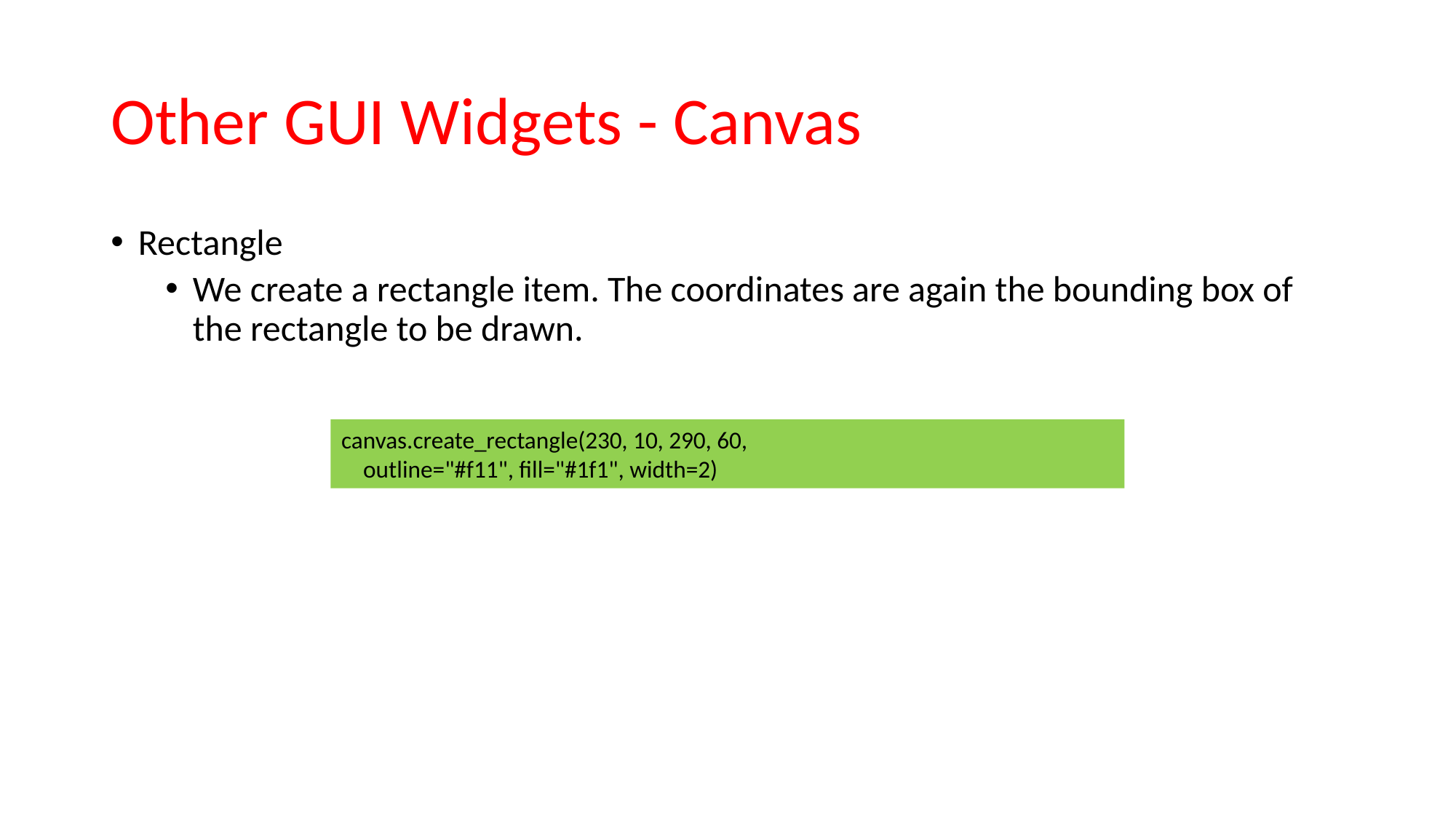

# Other GUI Widgets - Canvas
Rectangle
We create a rectangle item. The coordinates are again the bounding box of the rectangle to be drawn.
canvas.create_rectangle(230, 10, 290, 60,
    outline="#f11", fill="#1f1", width=2)